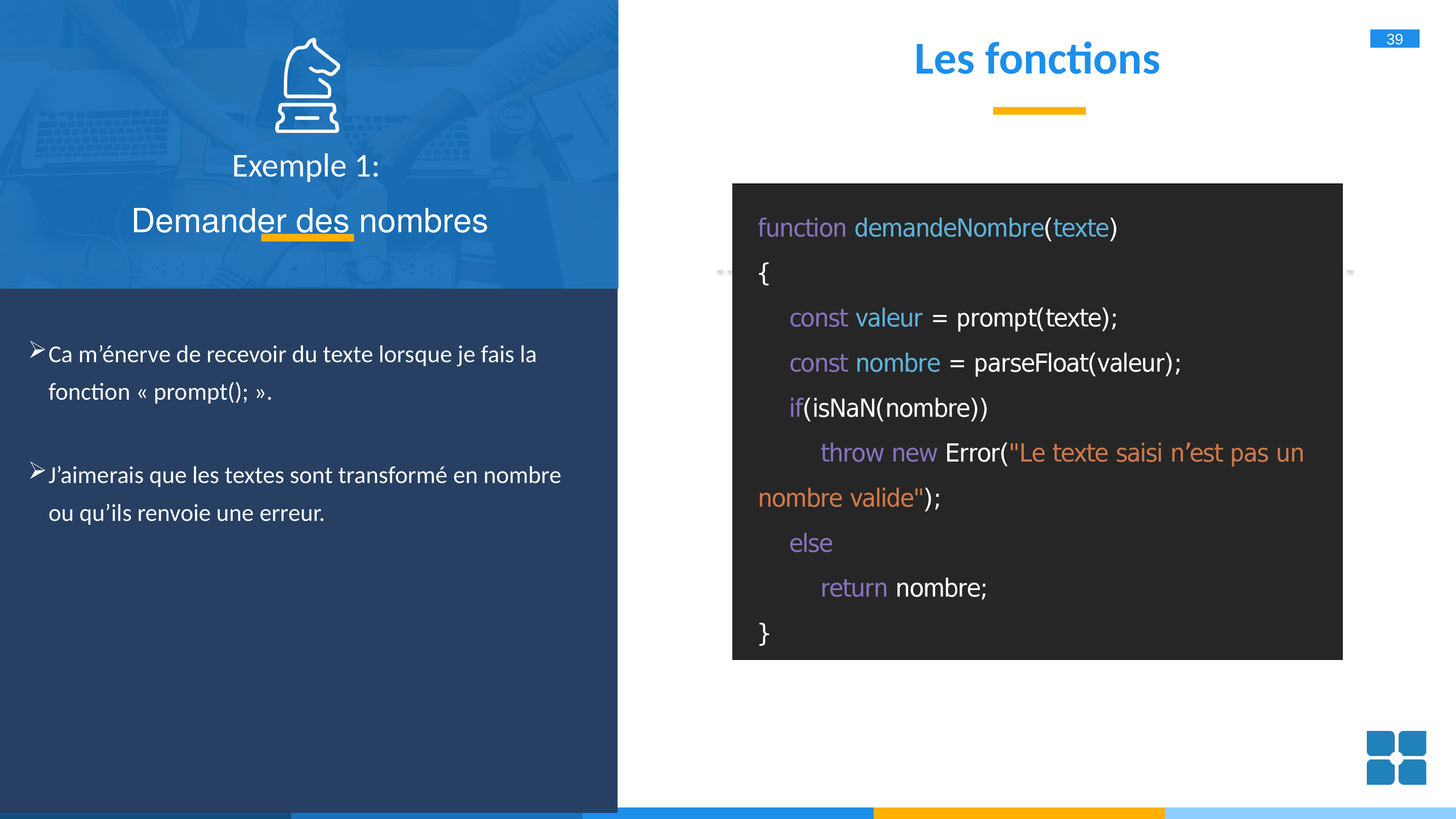

# Les fonctions
Exemple 1:
Demander des nombres
function demandeNombre(texte)
{
    const valeur = prompt(texte);
    const nombre = parseFloat(valeur);
    if(isNaN(nombre))
        throw new Error("Le texte saisi n’est pas un nombre valide");
    else
        return nombre;
}
Ca m’énerve de recevoir du texte lorsque je fais la fonction « prompt(); ».

J’aimerais que les textes sont transformé en nombre ou qu’ils renvoie une erreur.